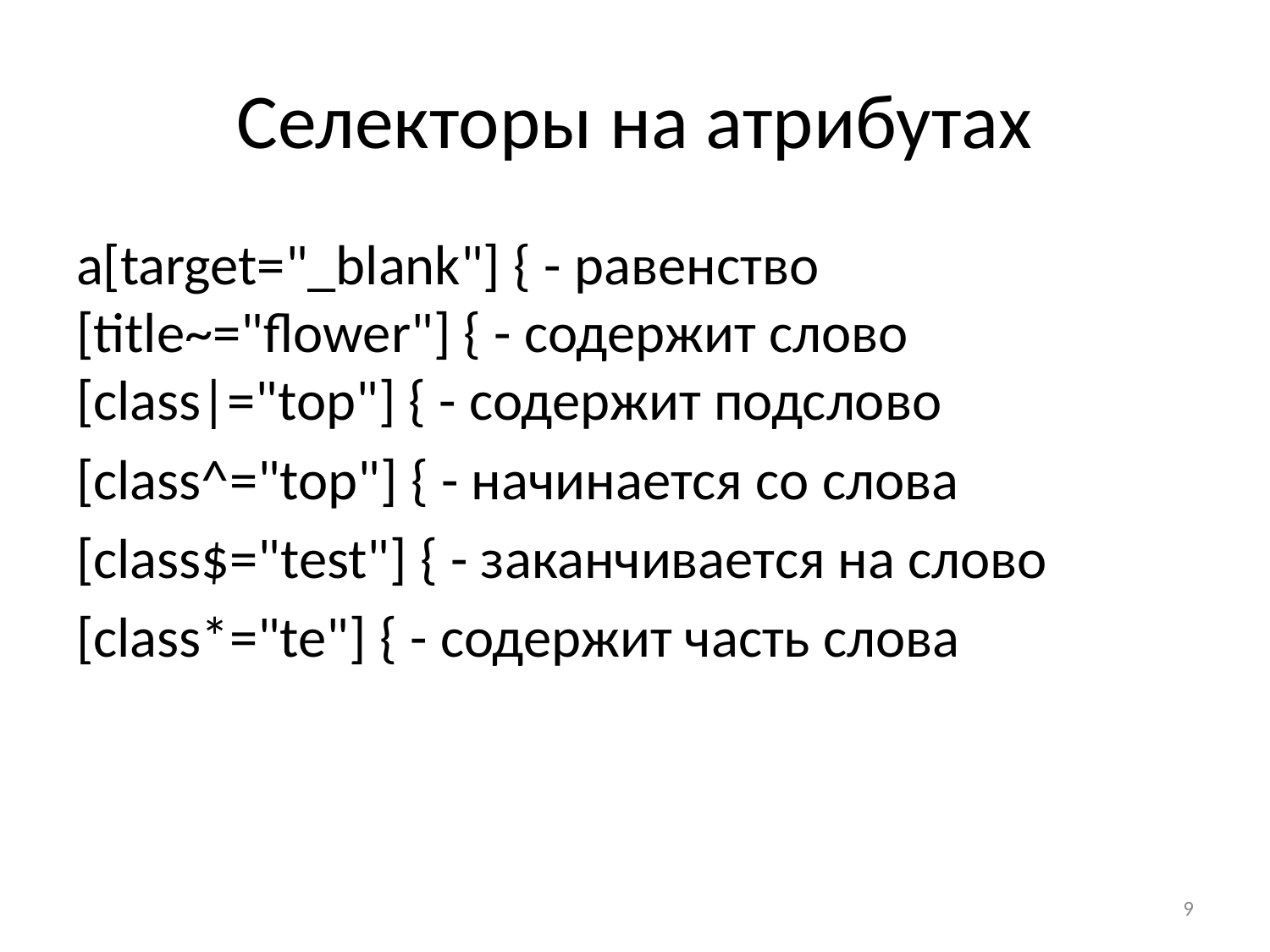

# Селекторы на атрибутах
a[target="_blank"] { - равенство
[title~="flower"] { - содержит слово
[class|="top"] { - содержит подслово
[class^="top"] { - начинается со слова
[class$="test"] { - заканчивается на слово
[class*="te"] { - содержит часть слова

9